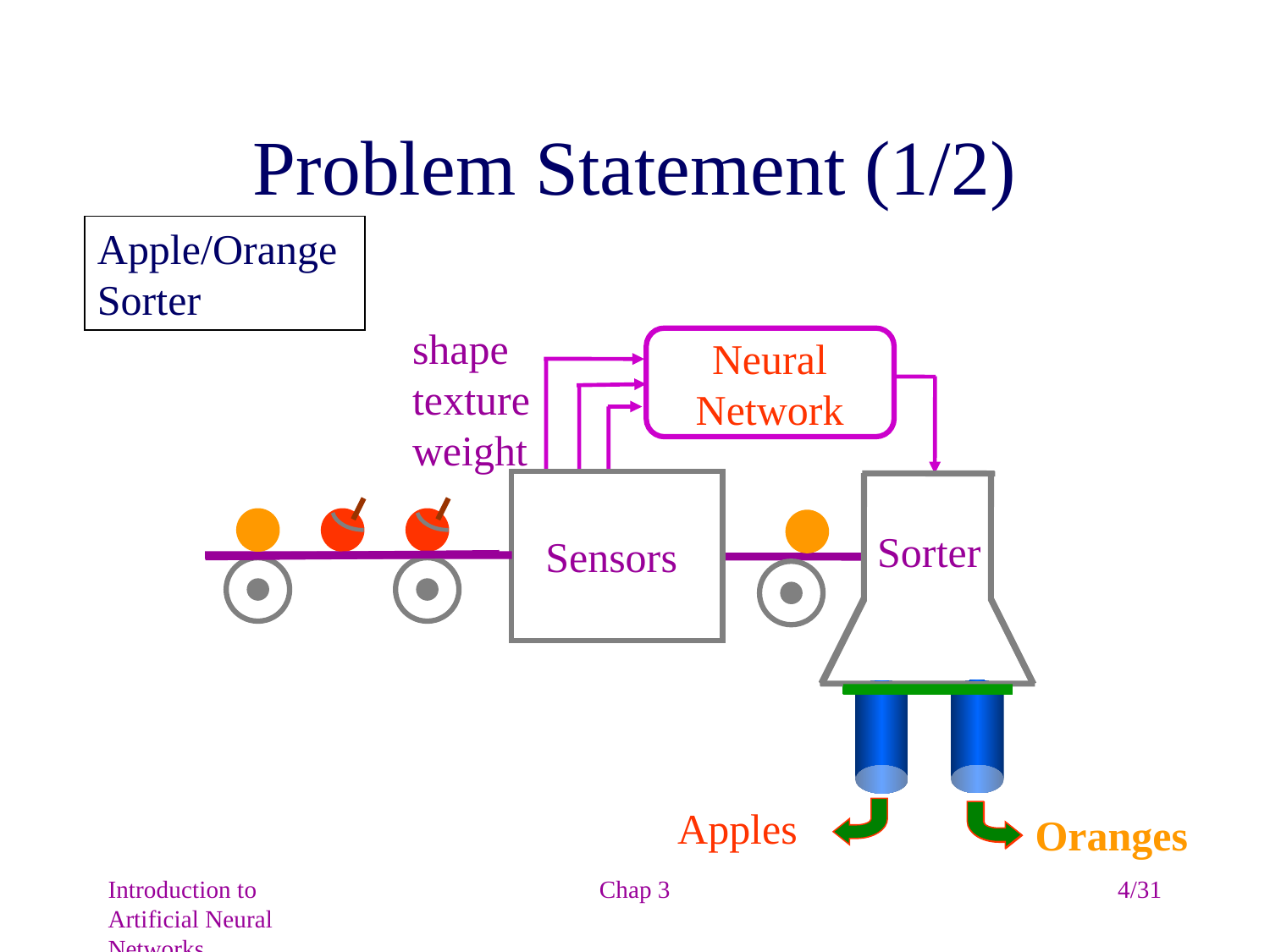

# Problem Statement (1/2)
Apple/Orange Sorter
shape texture weight
Neural Network

Sensors

Sorter

Apples

Oranges
Introduction to Artificial Neural Networks
Chap 3
4/31